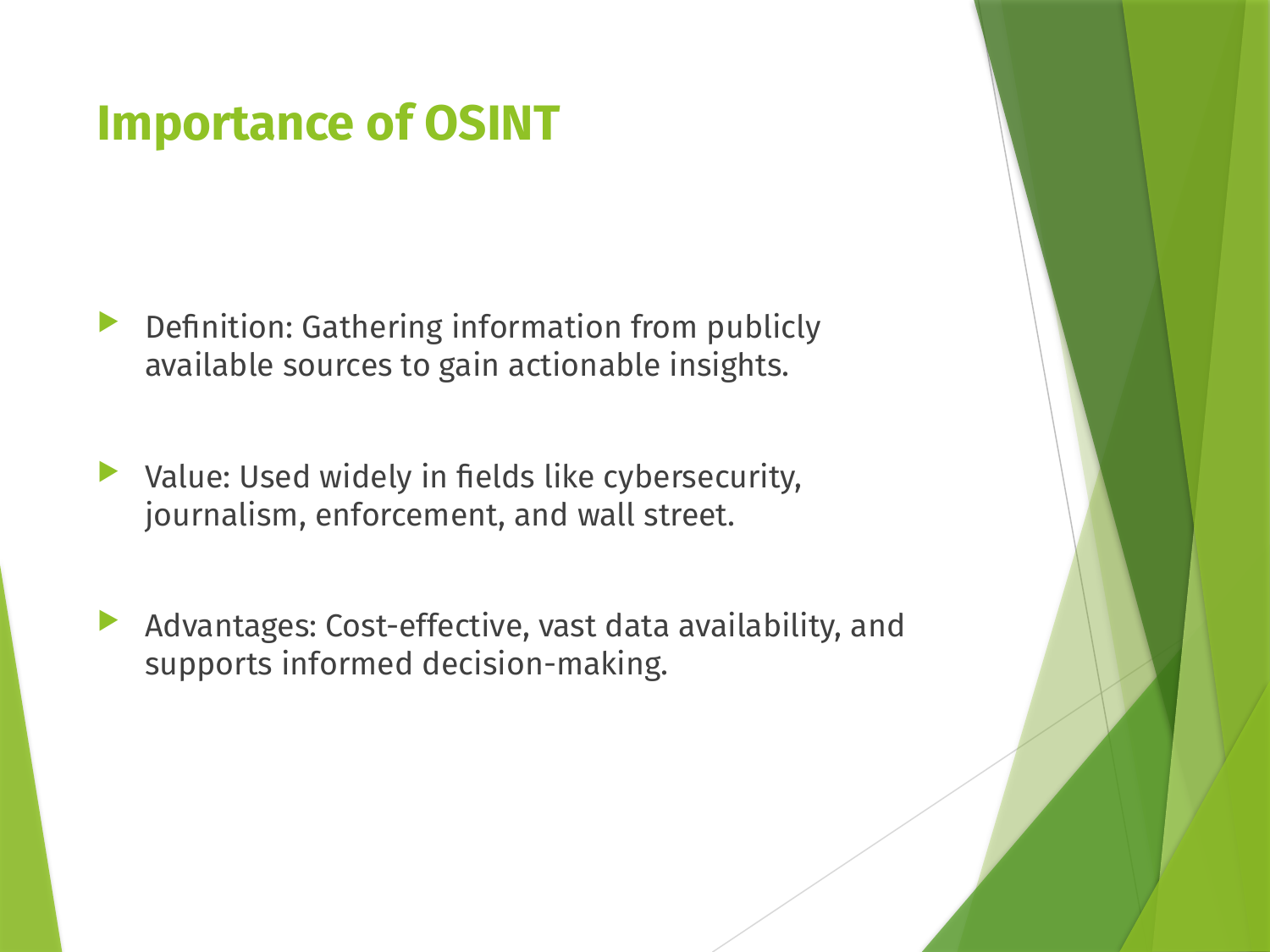

# Importance of OSINT
Definition: Gathering information from publicly available sources to gain actionable insights.

Value: Used widely in fields like cybersecurity, journalism, enforcement, and wall street.

Advantages: Cost-effective, vast data availability, and supports informed decision-making.